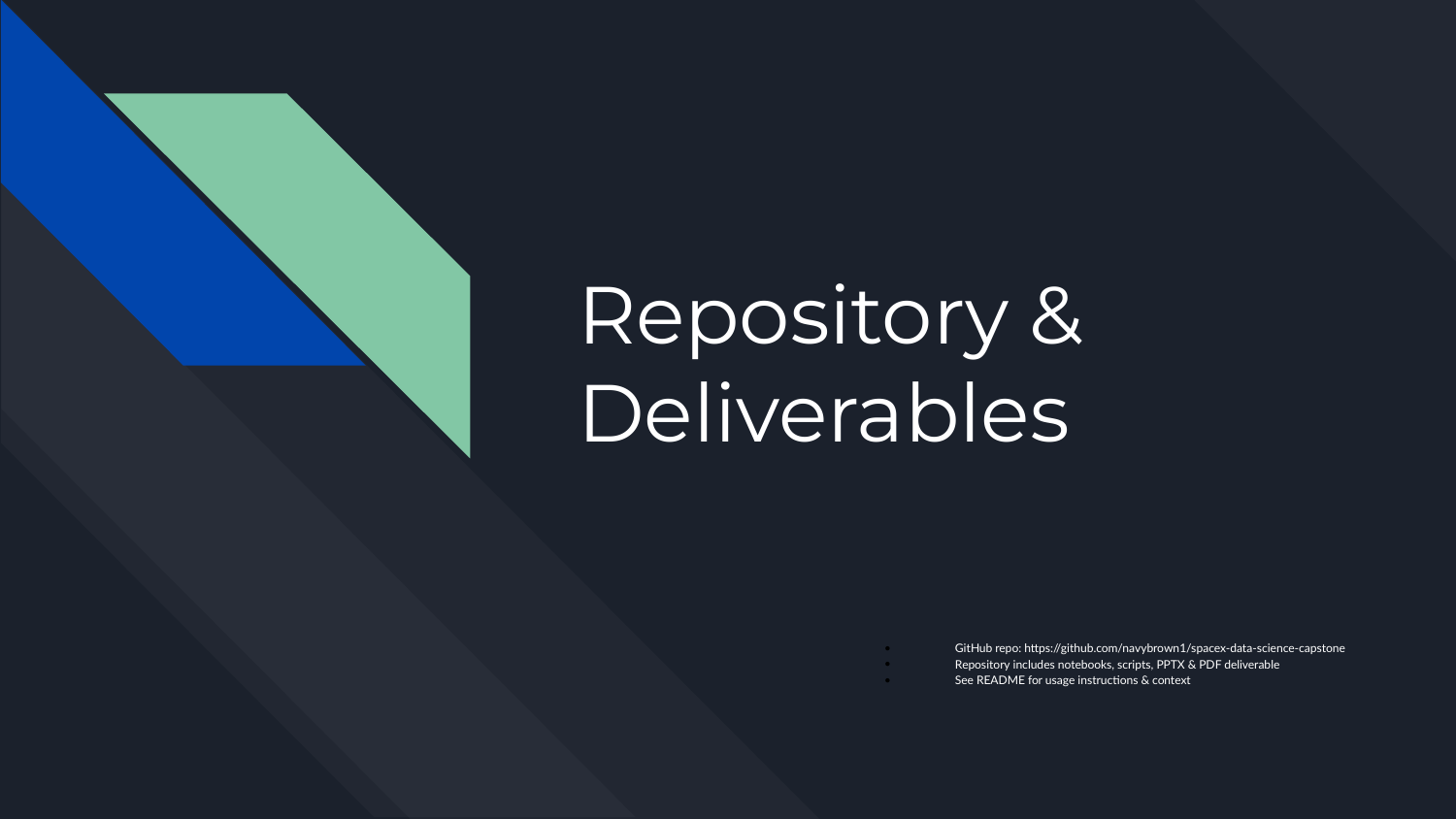

# Repository & Deliverables
GitHub repo: https://github.com/navybrown1/spacex-data-science-capstone
Repository includes notebooks, scripts, PPTX & PDF deliverable
See README for usage instructions & context